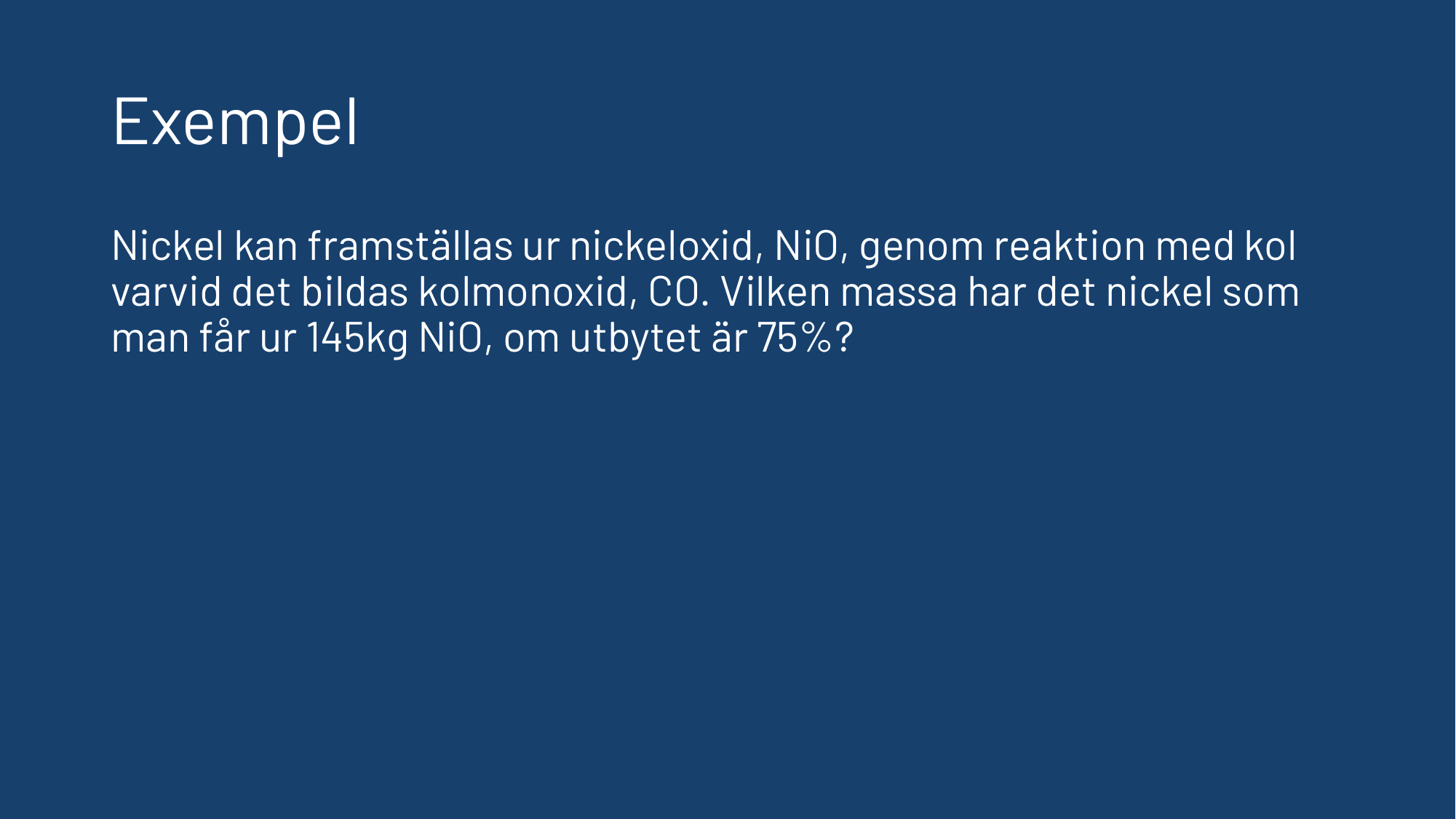

# Exempel
Nickel kan framställas ur nickeloxid, NiO, genom reaktion med kol varvid det bildas kolmonoxid, CO. Vilken massa har det nickel som man får ur 145kg NiO, om utbytet är 75%?